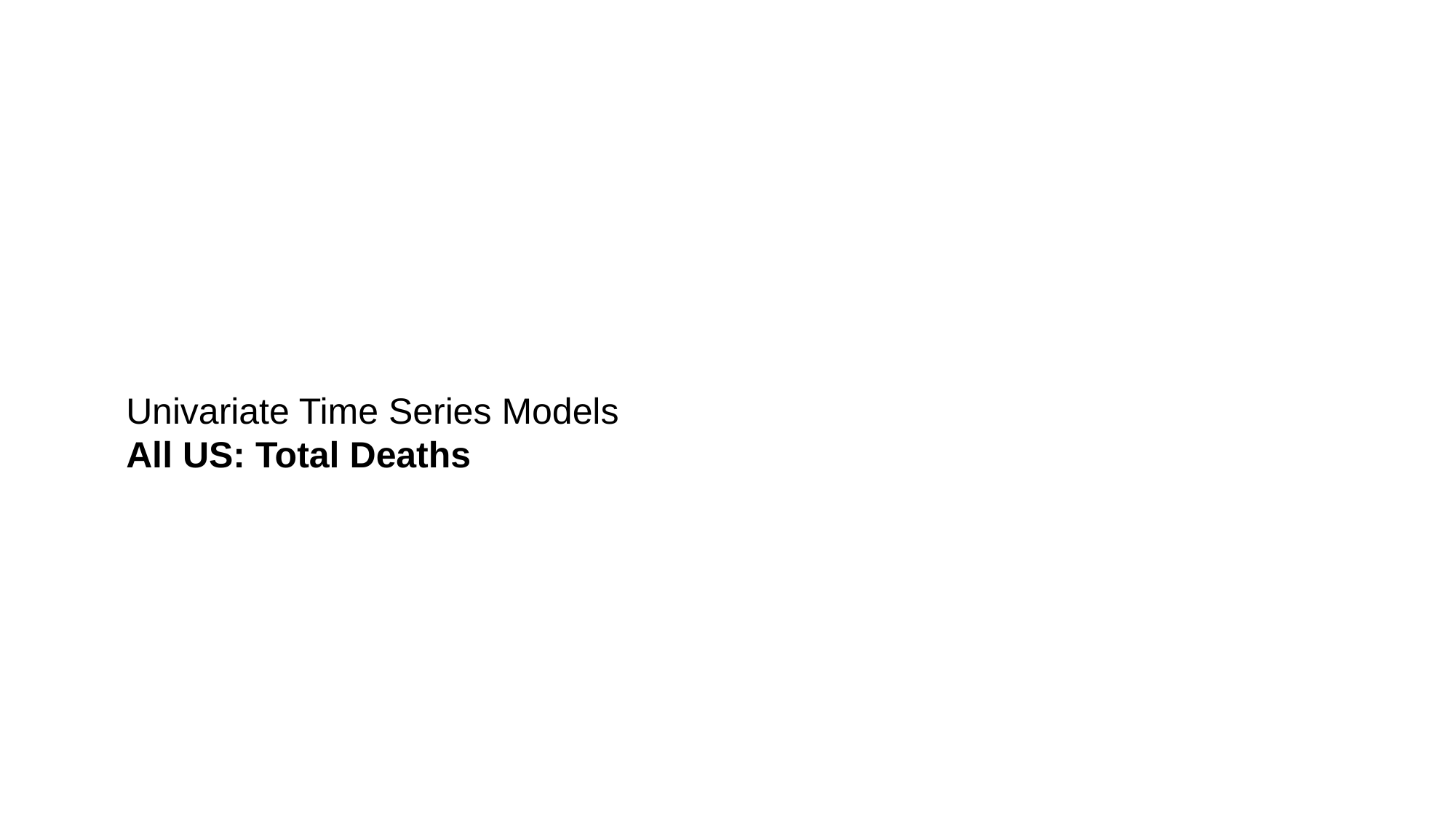

Univariate Time Series Models
All US: Total Deaths